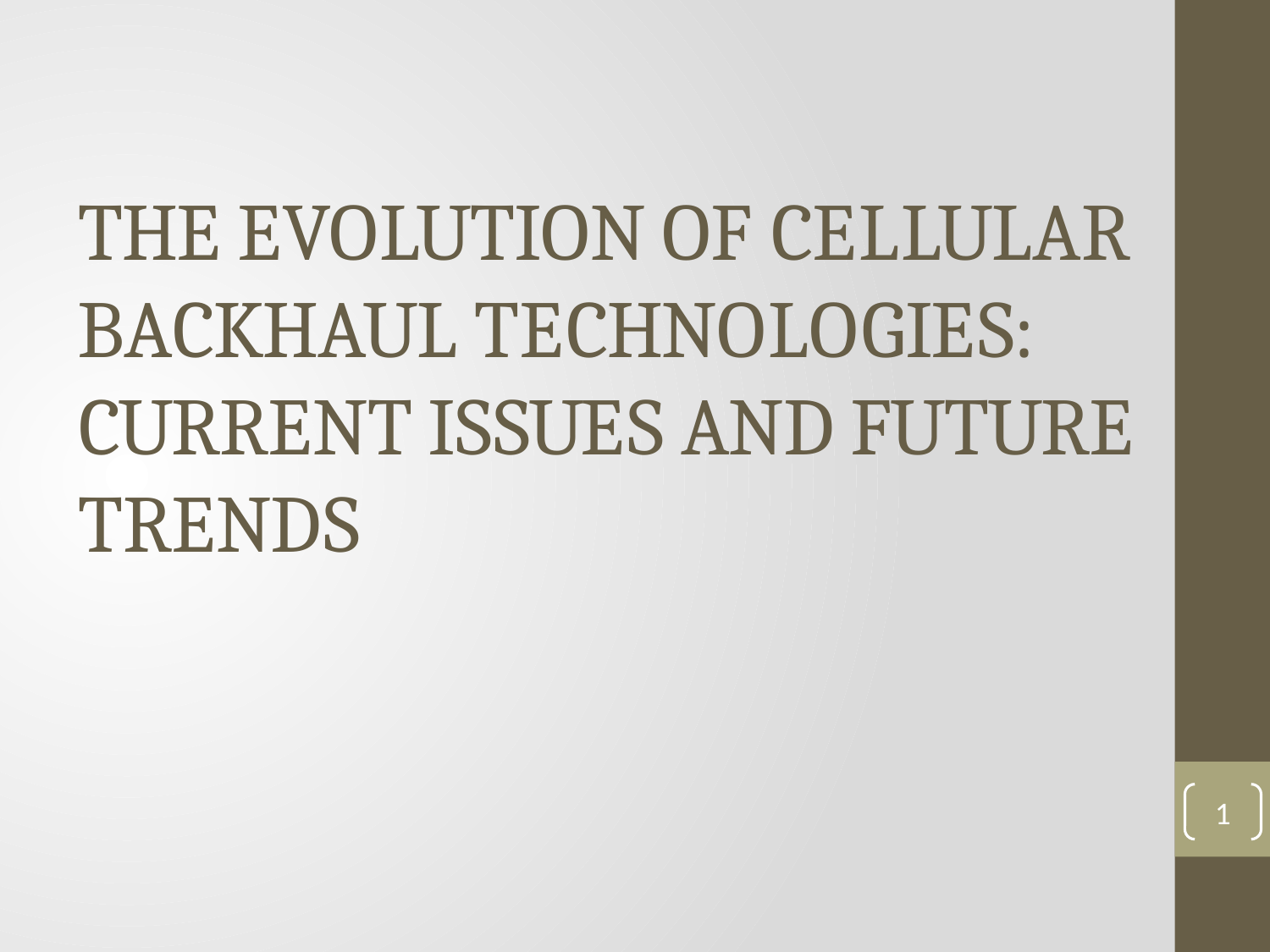

THE EVOLUTION OF CELLULAR BACKHAUL TECHNOLOGIES: CURRENT ISSUES AND FUTURE TRENDS
1